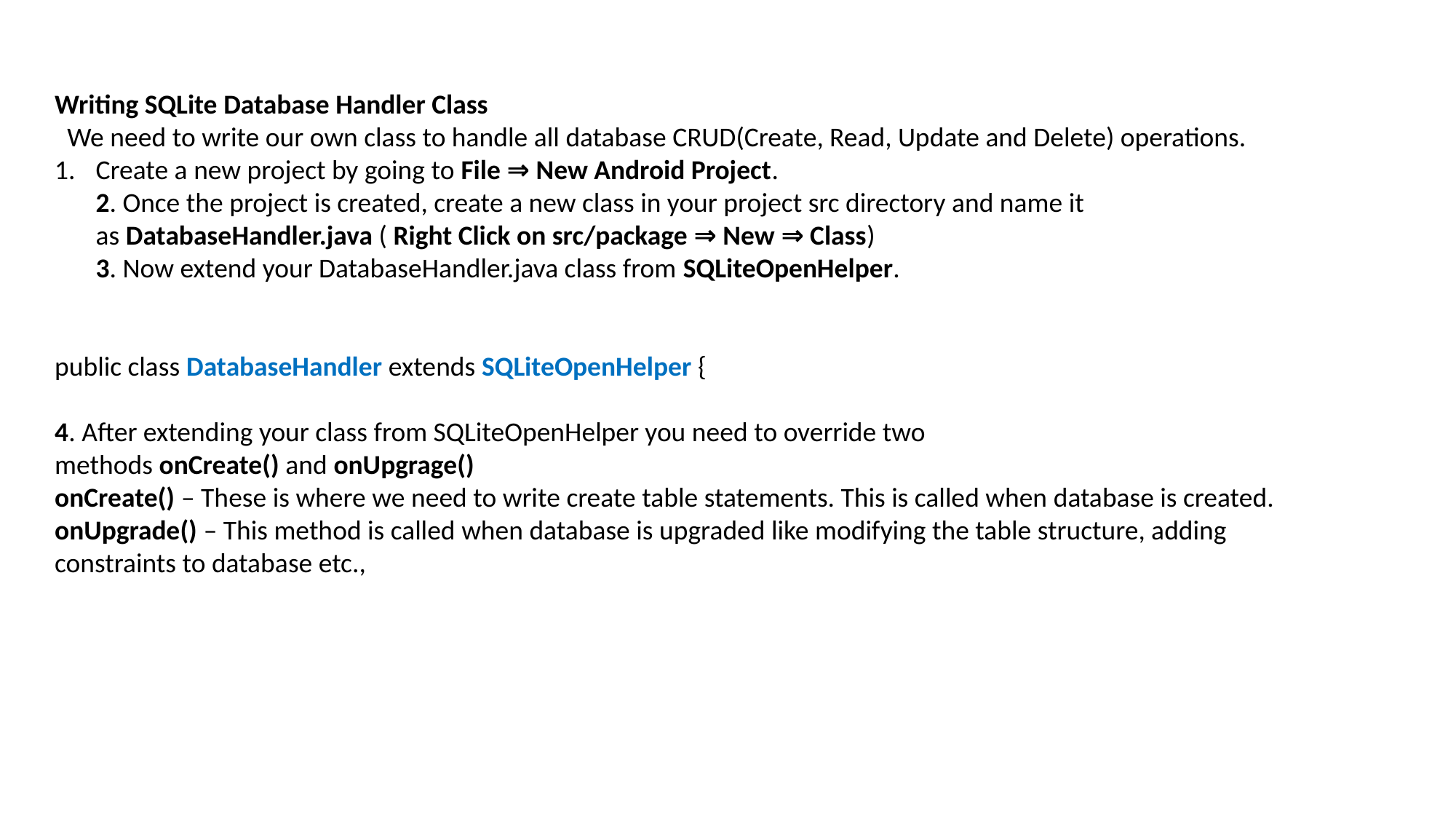

Writing SQLite Database Handler Class
  We need to write our own class to handle all database CRUD(Create, Read, Update and Delete) operations.
Create a new project by going to File ⇒ New Android Project.
2. Once the project is created, create a new class in your project src directory and name it as DatabaseHandler.java ( Right Click on src/package ⇒ New ⇒ Class)
3. Now extend your DatabaseHandler.java class from SQLiteOpenHelper.

public class DatabaseHandler extends SQLiteOpenHelper {

4. After extending your class from SQLiteOpenHelper you need to override two methods onCreate() and onUpgrage()
onCreate() – These is where we need to write create table statements. This is called when database is created.
onUpgrade() – This method is called when database is upgraded like modifying the table structure, adding constraints to database etc.,